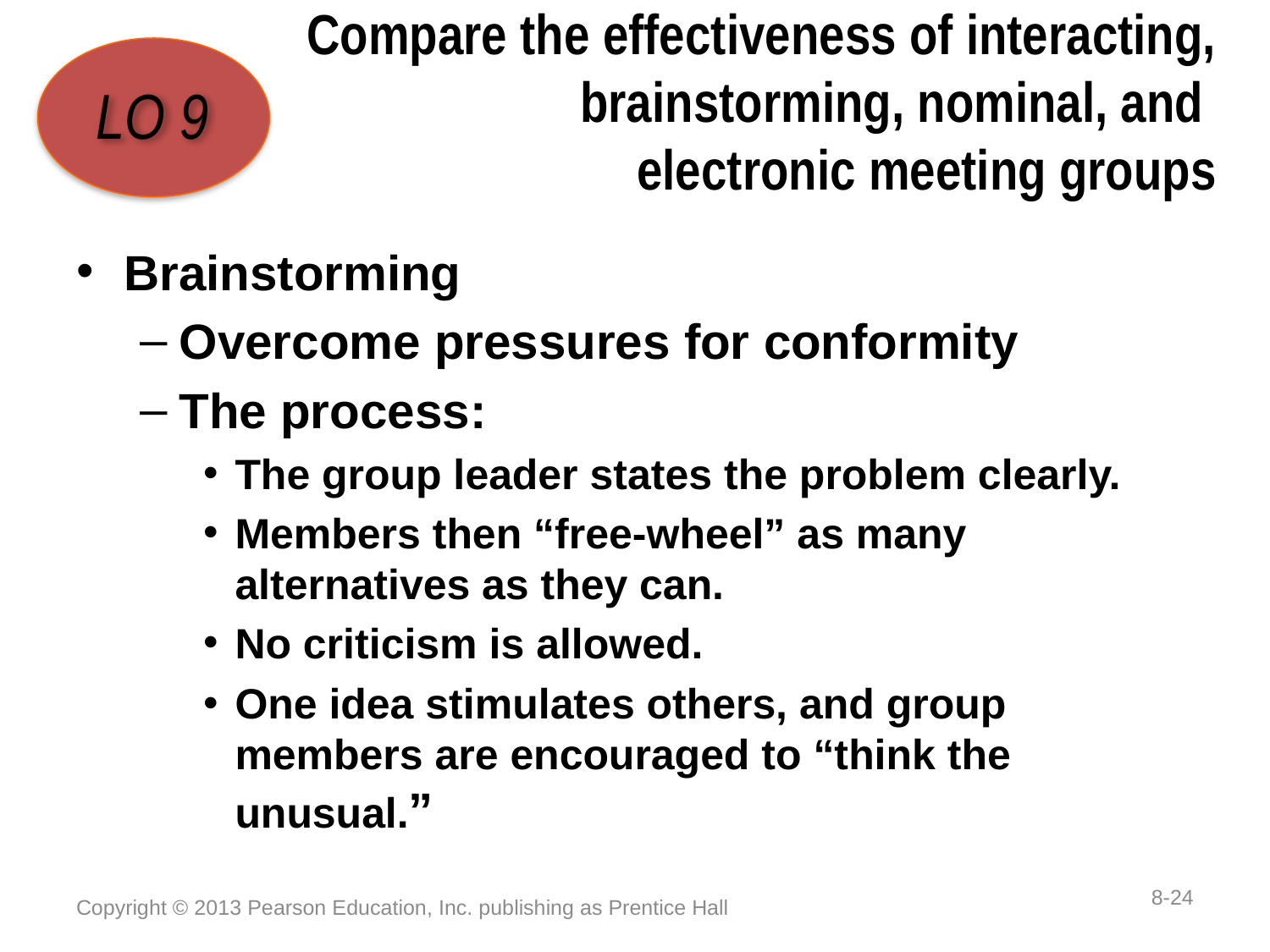

# Compare the effectiveness of interacting, brainstorming, nominal, and electronic meeting groups

LO 9
Brainstorming
Overcome pressures for conformity
The process:
The group leader states the problem clearly.
Members then “free-wheel” as many alternatives as they can.
No criticism is allowed.
One idea stimulates others, and group members are encouraged to “think the unusual.”

8-24
Copyright © 2013 Pearson Education, Inc. publishing as Prentice Hall